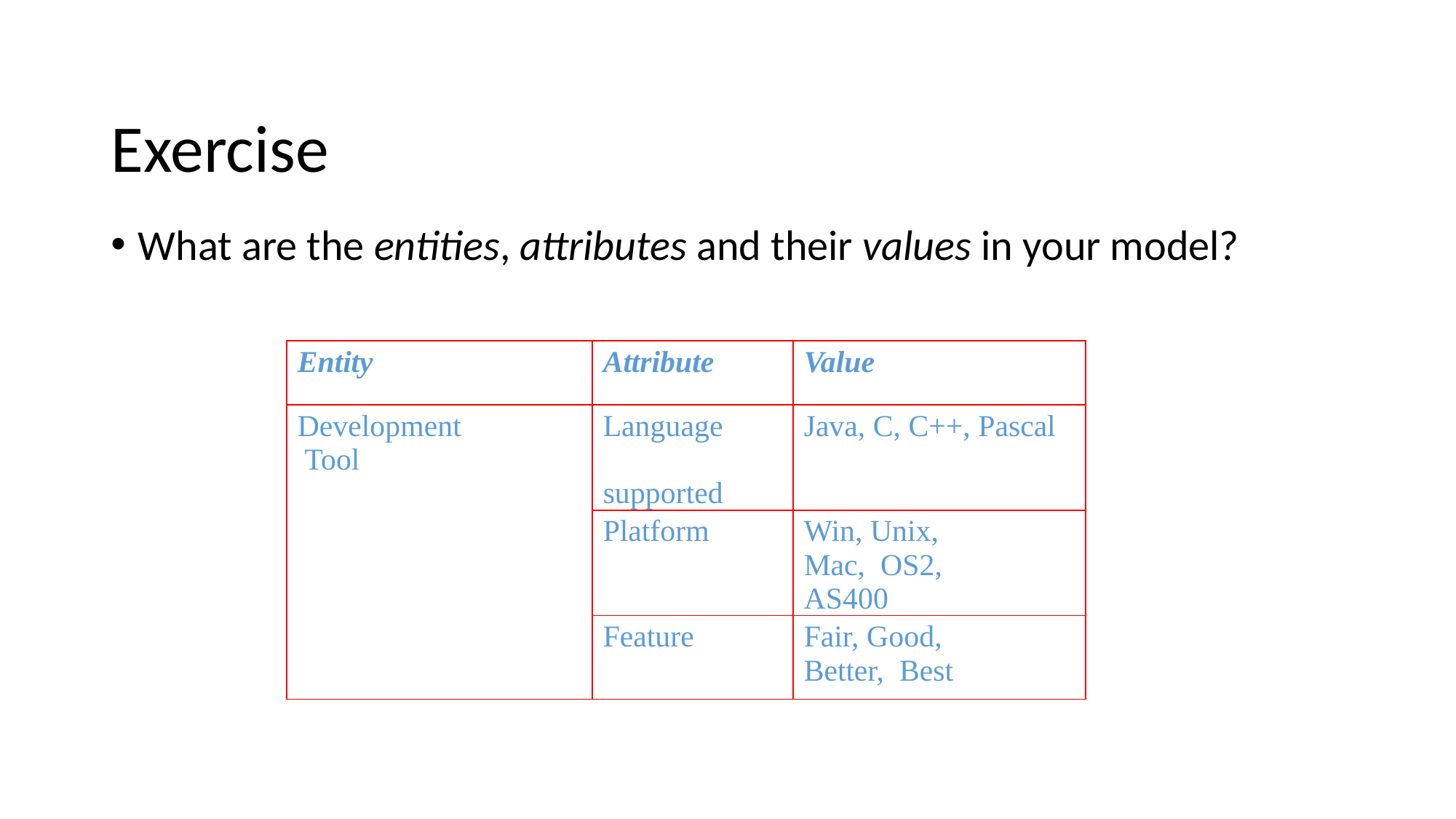

# Exercise
What are the entities, attributes and their values in your model?

| Entity | Attribute | Value |
| --- | --- | --- |
| Development Tool | Language supported | Java, C, C++, Pascal |
|  | Platform | Win, Unix, Mac, OS2, AS400 |
|  | Feature | Fair, Good, Better, Best |